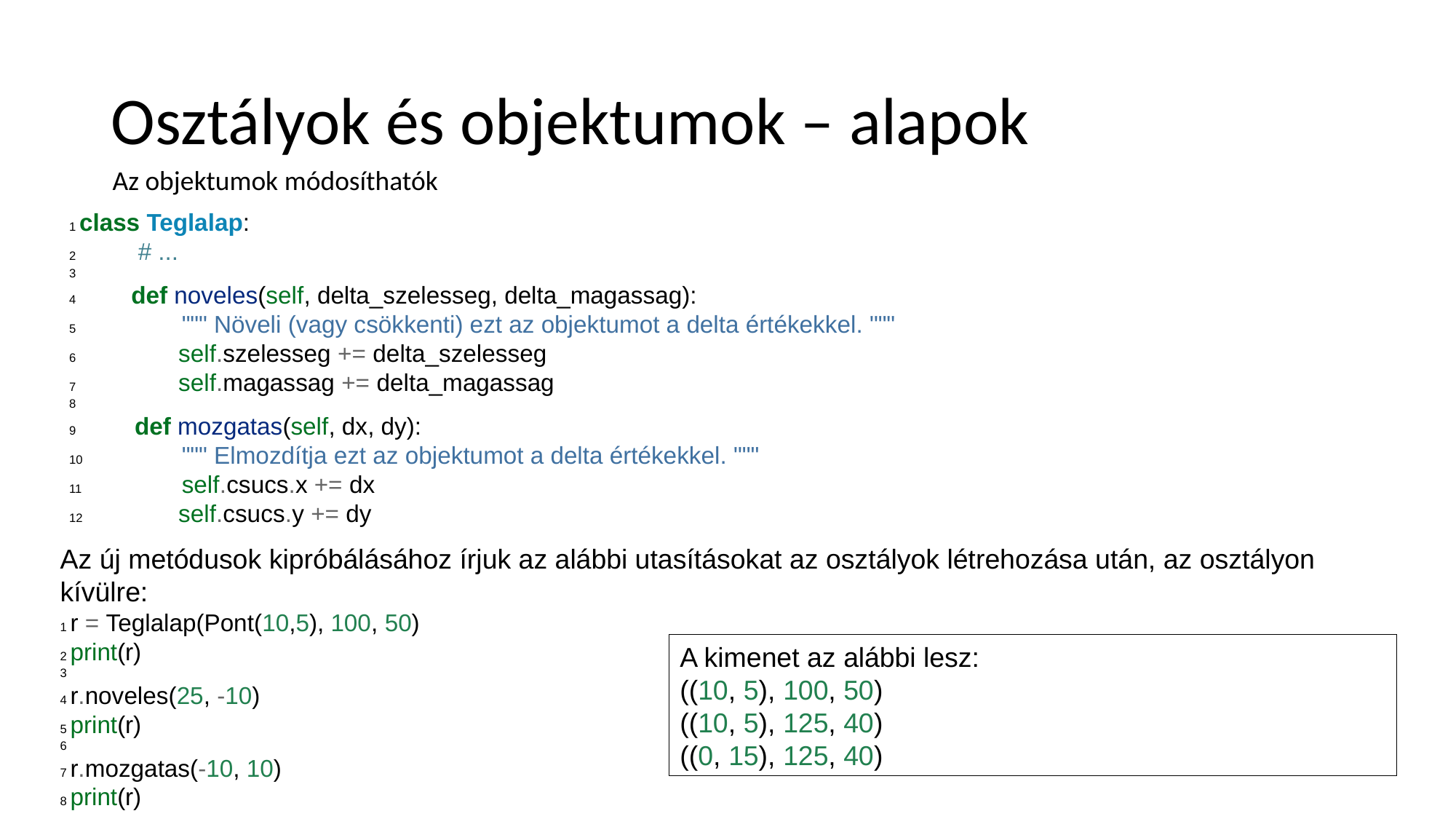

# Osztályok és objektumok – alapok
Az objektumok módosíthatók
1 class Teglalap:
2                  # ...
3
4                def noveles(self, delta_szelesseg, delta_magassag):
5	 """ Növeli (vagy csökkenti) ezt az objektumot a delta értékekkel. """
6 	self.szelesseg += delta_szelesseg
7 	self.magassag += delta_magassag
8
9                 def mozgatas(self, dx, dy):
10	 """ Elmozdítja ezt az objektumot a delta értékekkel. """
11	 self.csucs.x += dx
12 	self.csucs.y += dy
Az új metódusok kipróbálásához írjuk az alábbi utasításokat az osztályok létrehozása után, az osztályon kívülre:
1 r = Teglalap(Pont(10,5), 100, 50)
2 print(r)
3
4 r.noveles(25, -10)
5 print(r)
6
7 r.mozgatas(-10, 10)
8 print(r)
A kimenet az alábbi lesz:
((10, 5), 100, 50)
((10, 5), 125, 40)
((0, 15), 125, 40)